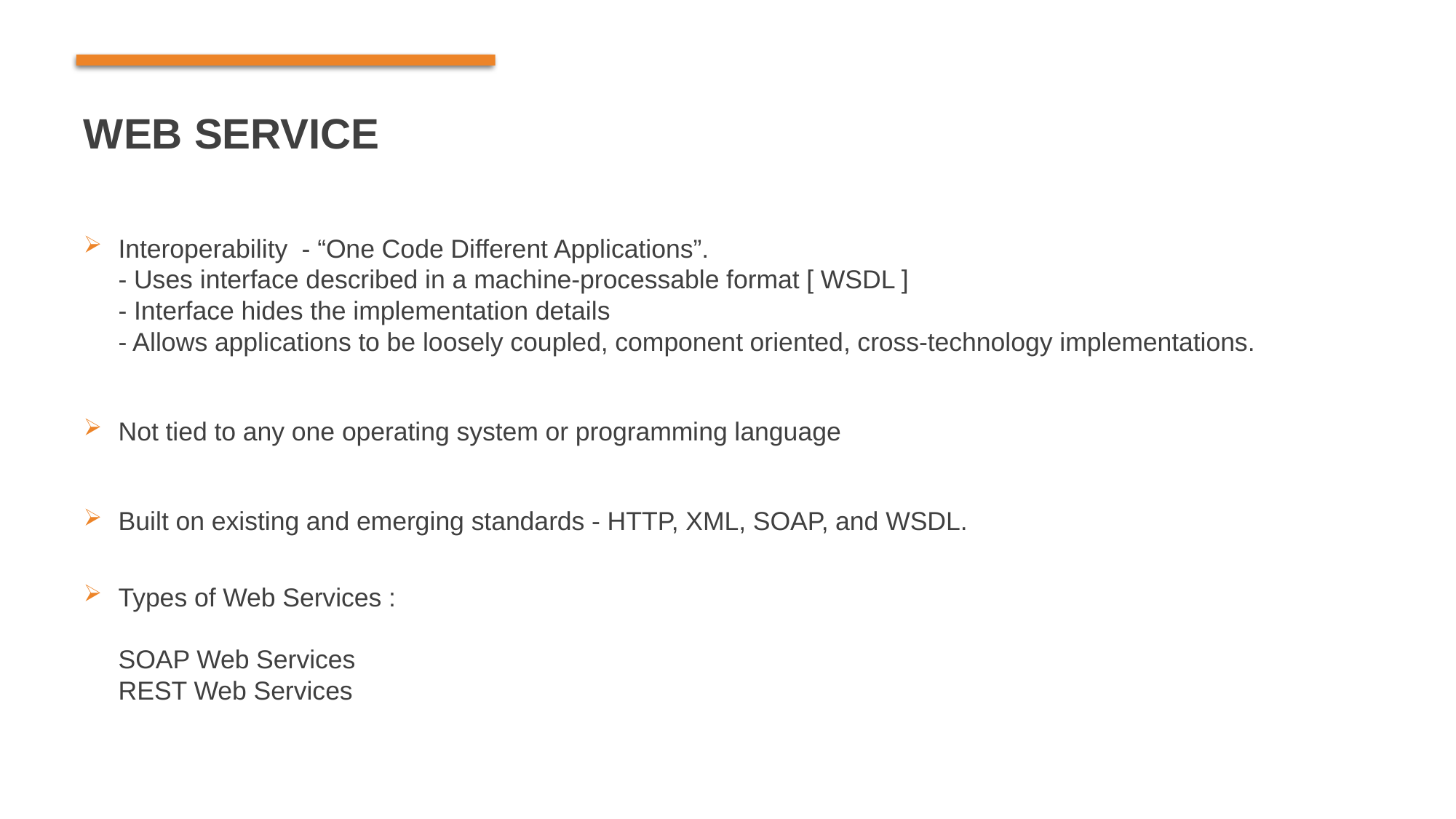

# Web SERVICE

Interoperability  - “One Code Different Applications”.
- Uses interface described in a machine-processable format [ WSDL ]
- Interface hides the implementation details
- Allows applications to be loosely coupled, component oriented, cross-technology implementations.

Not tied to any one operating system or programming language

Built on existing and emerging standards - HTTP, XML, SOAP, and WSDL.
Types of Web Services :
SOAP Web Services
REST Web Services